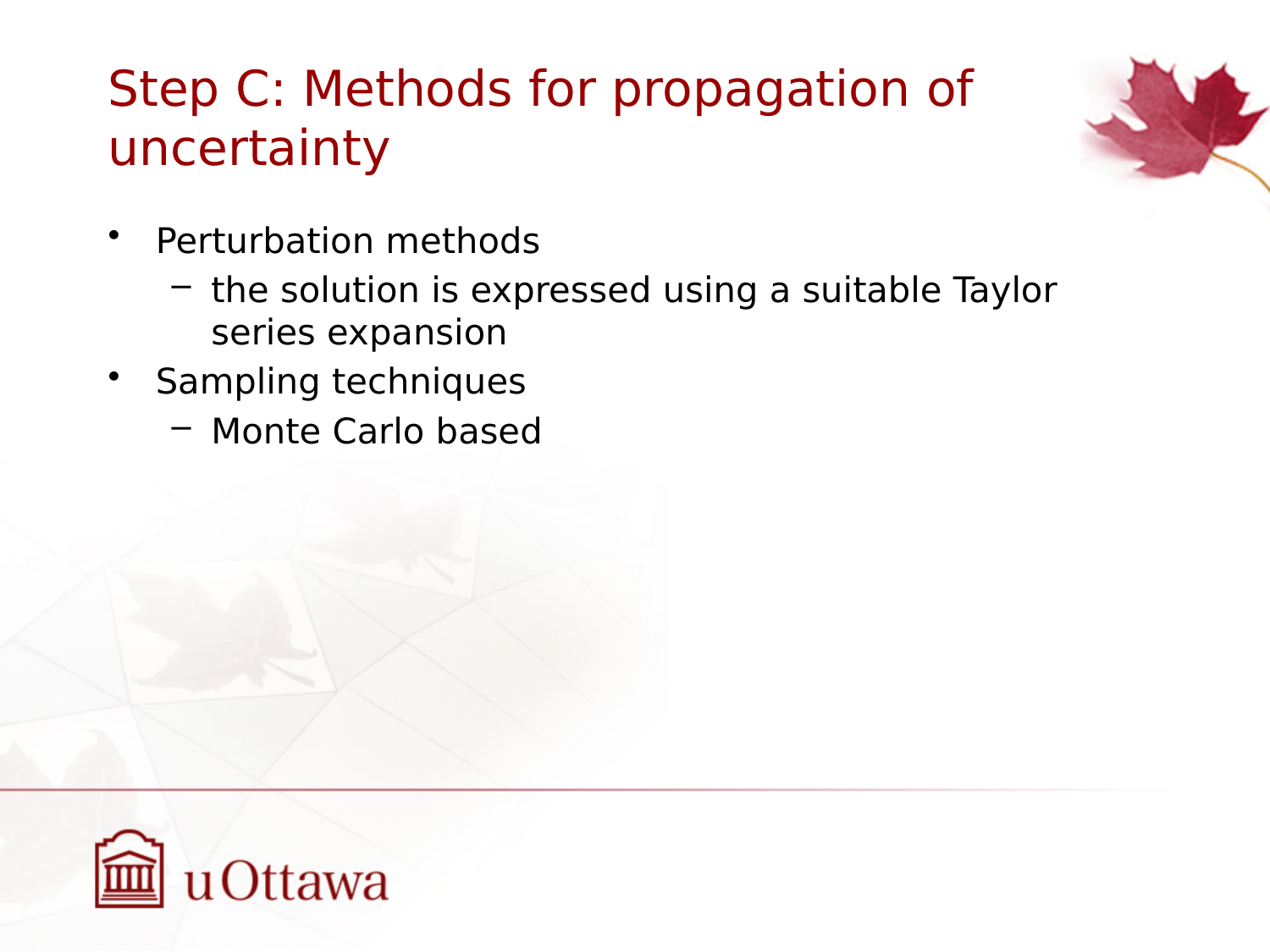

# Step C: Methods for propagation of uncertainty
Perturbation methods
the solution is expressed using a suitable Taylor series expansion
Sampling techniques
Monte Carlo based